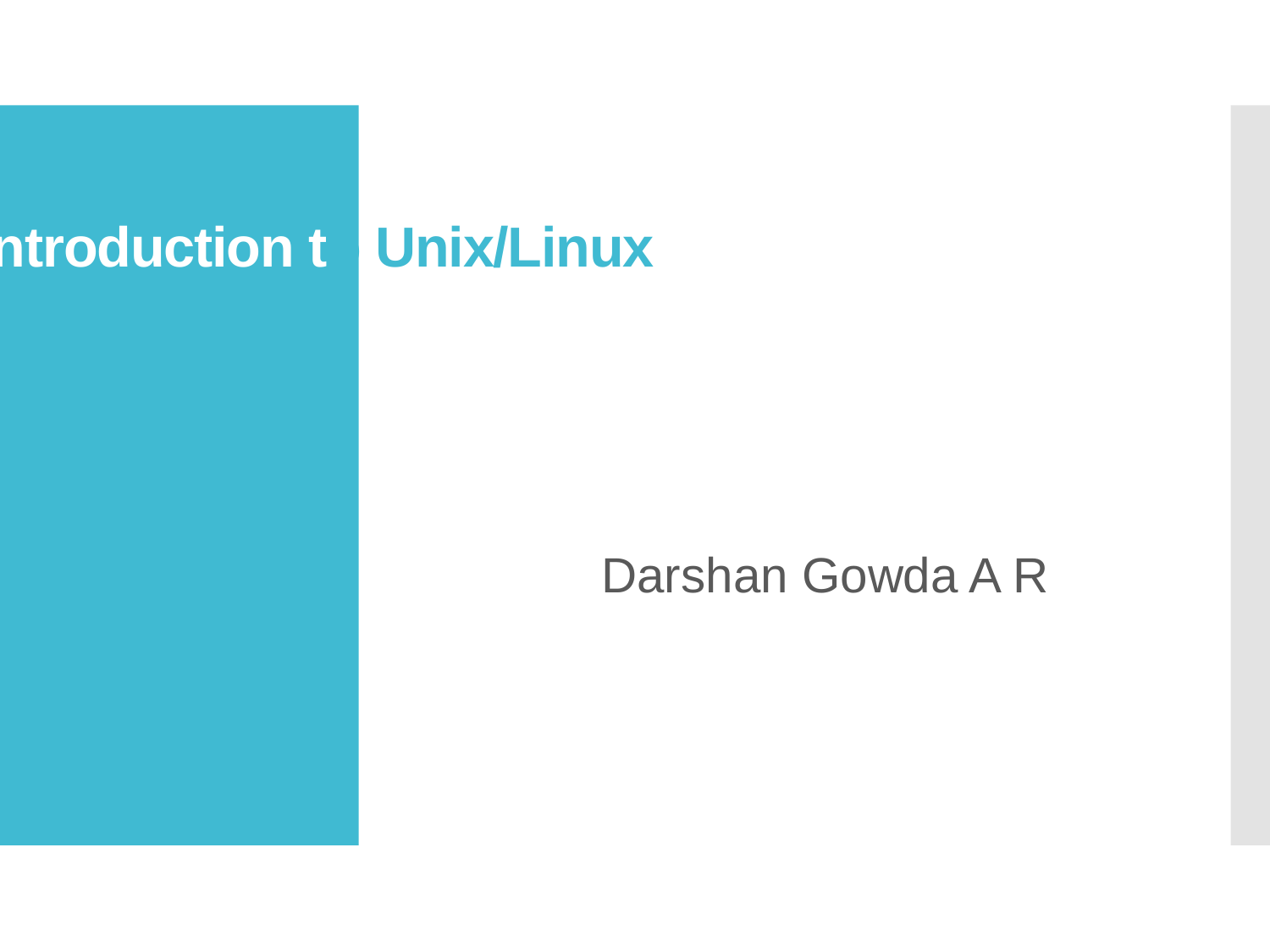

# Introduction to Unix/Linux
Darshan Gowda A R